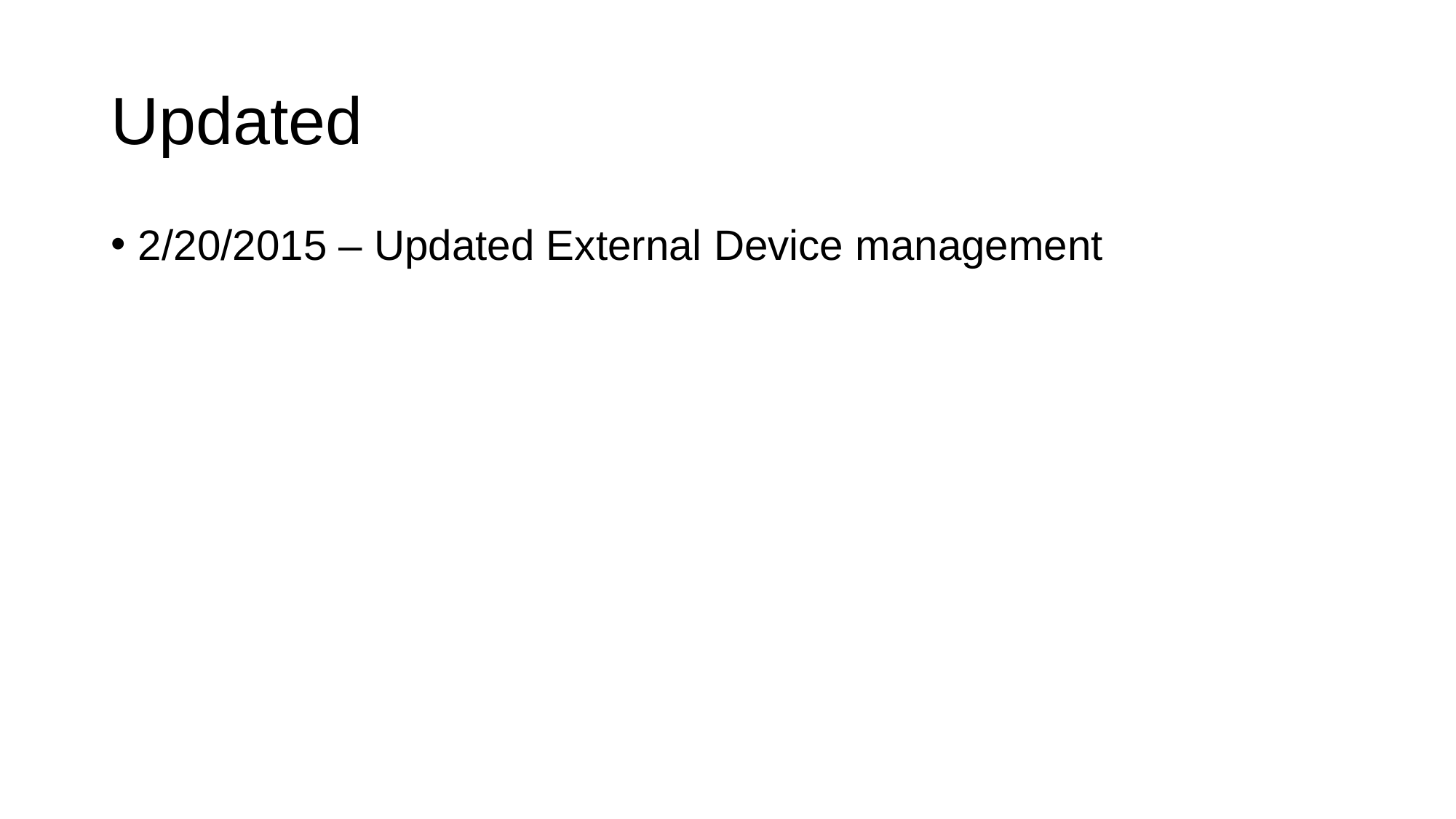

# Updated
2/20/2015 – Updated External Device management